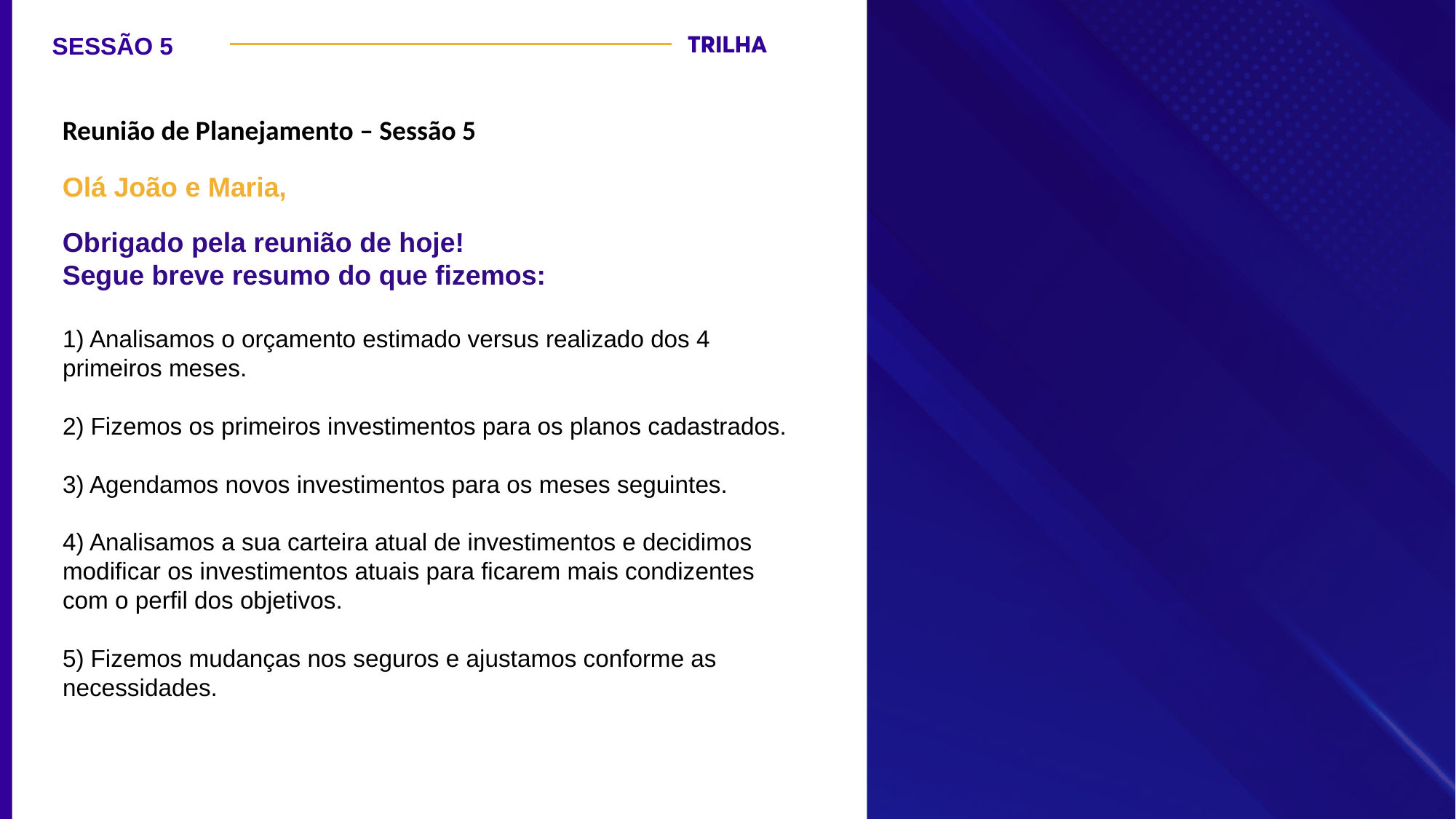

Reunião de Planejamento – Sessão 5
Olá João e Maria,
Obrigado pela reunião de hoje!
Segue breve resumo do que fizemos:
1) Analisamos o orçamento estimado versus realizado dos 4 primeiros meses.

2) Fizemos os primeiros investimentos para os planos cadastrados.

3) Agendamos novos investimentos para os meses seguintes.

4) Analisamos a sua carteira atual de investimentos e decidimos modificar os investimentos atuais para ficarem mais condizentes com o perfil dos objetivos.

5) Fizemos mudanças nos seguros e ajustamos conforme as necessidades.